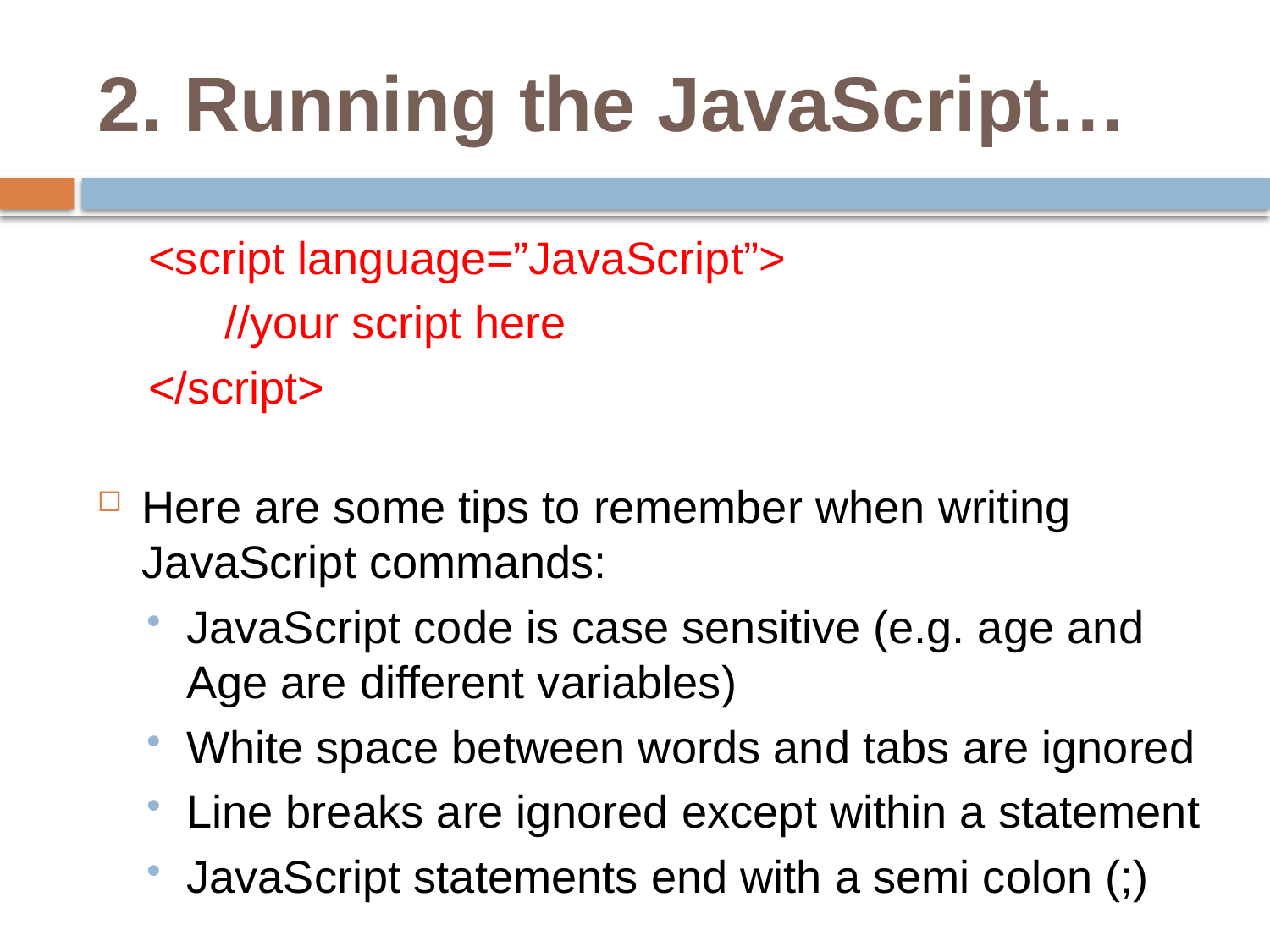

# 2. Running the JavaScript…
<script language=”JavaScript”>
      //your script here
</script>

Here are some tips to remember when writing JavaScript commands:
JavaScript code is case sensitive (e.g. age and Age are different variables)
White space between words and tabs are ignored
Line breaks are ignored except within a statement
JavaScript statements end with a semi colon (;)